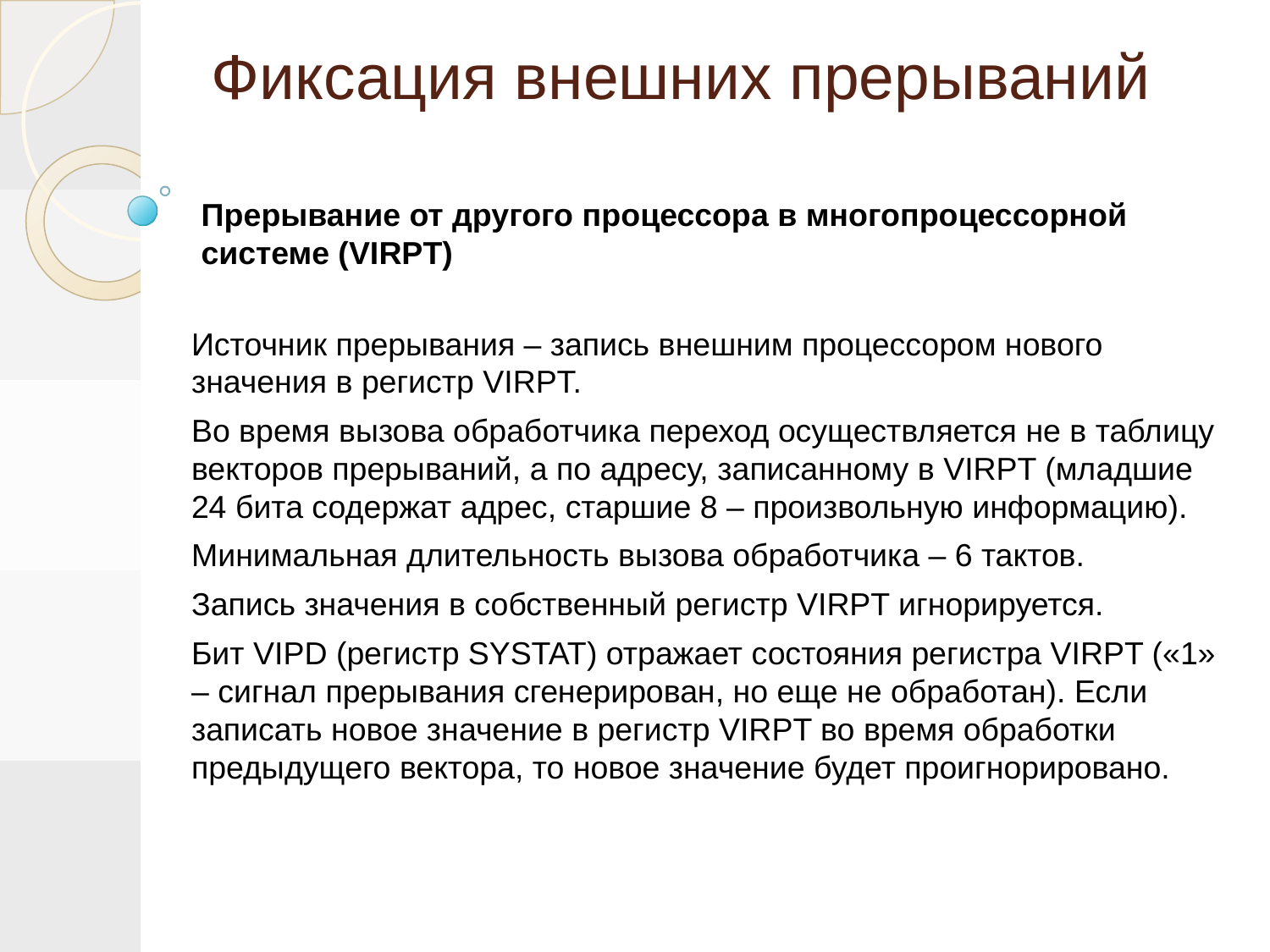

# Фиксация внешних прерываний
Прерывание от другого процессора в многопроцессорной системе (VIRPT)
Источник прерывания – запись внешним процессором нового значения в регистр VIRPT.
Во время вызова обработчика переход осуществляется не в таблицу векторов прерываний, а по адресу, записанному в VIRPT (младшие 24 бита содержат адрес, старшие 8 – произвольную информацию).
Минимальная длительность вызова обработчика – 6 тактов.
Запись значения в собственный регистр VIRPT игнорируется.
Бит VIPD (регистр SYSTAT) отражает состояния регистра VIRPT («1» – сигнал прерывания сгенерирован, но еще не обработан). Если записать новое значение в регистр VIRPT во время обработки предыдущего вектора, то новое значение будет проигнорировано.